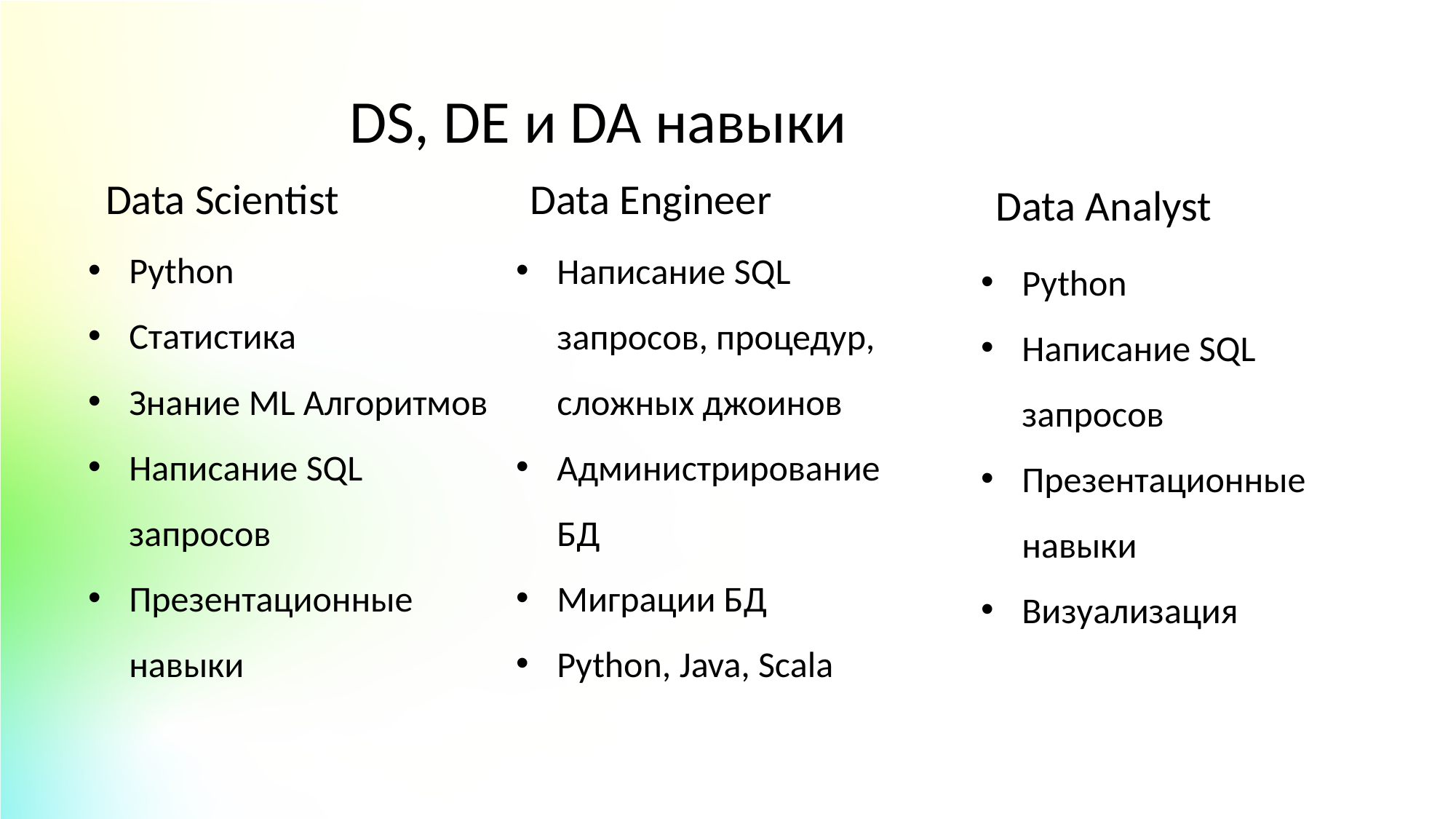

DS, DE и DA навыки
Data Scientist
Data Engineer
Data Analyst
Python
Статистика
Знание ML Алгоритмов
Написание SQL запросов
Презентационные навыки

Написание SQL запросов, процедур, сложных джоинов
Администрирование БД
Миграции БД
Python, Java, Scala
Python
Написание SQL запросов
Презентационные навыки
Визуализация